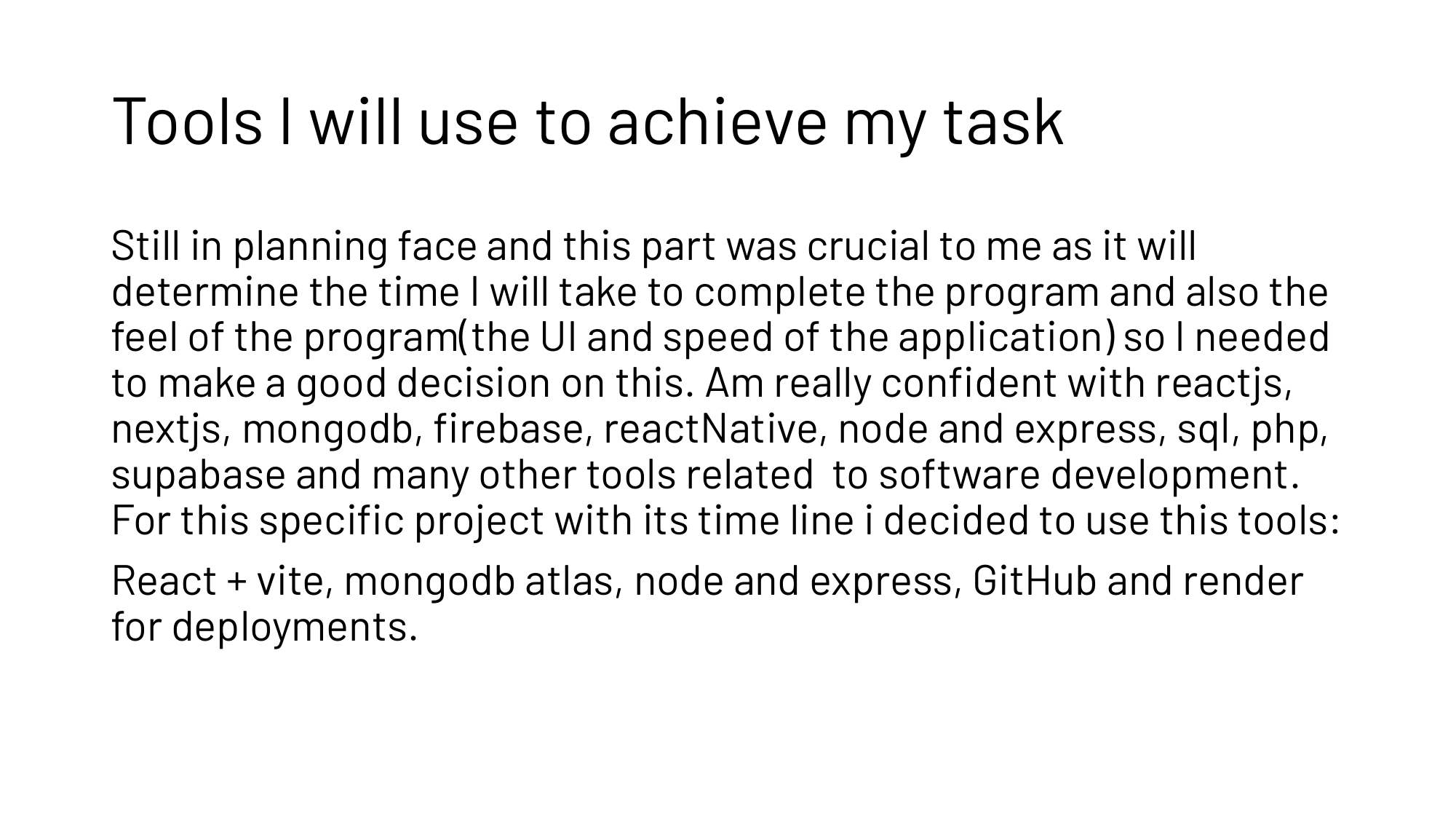

# Tools I will use to achieve my task
Still in planning face and this part was crucial to me as it will determine the time I will take to complete the program and also the feel of the program(the UI and speed of the application) so I needed to make a good decision on this. Am really confident with reactjs, nextjs, mongodb, firebase, reactNative, node and express, sql, php, supabase and many other tools related  to software development. For this specific project with its time line i decided to use this tools:
React + vite, mongodb atlas, node and express, GitHub and render for deployments.